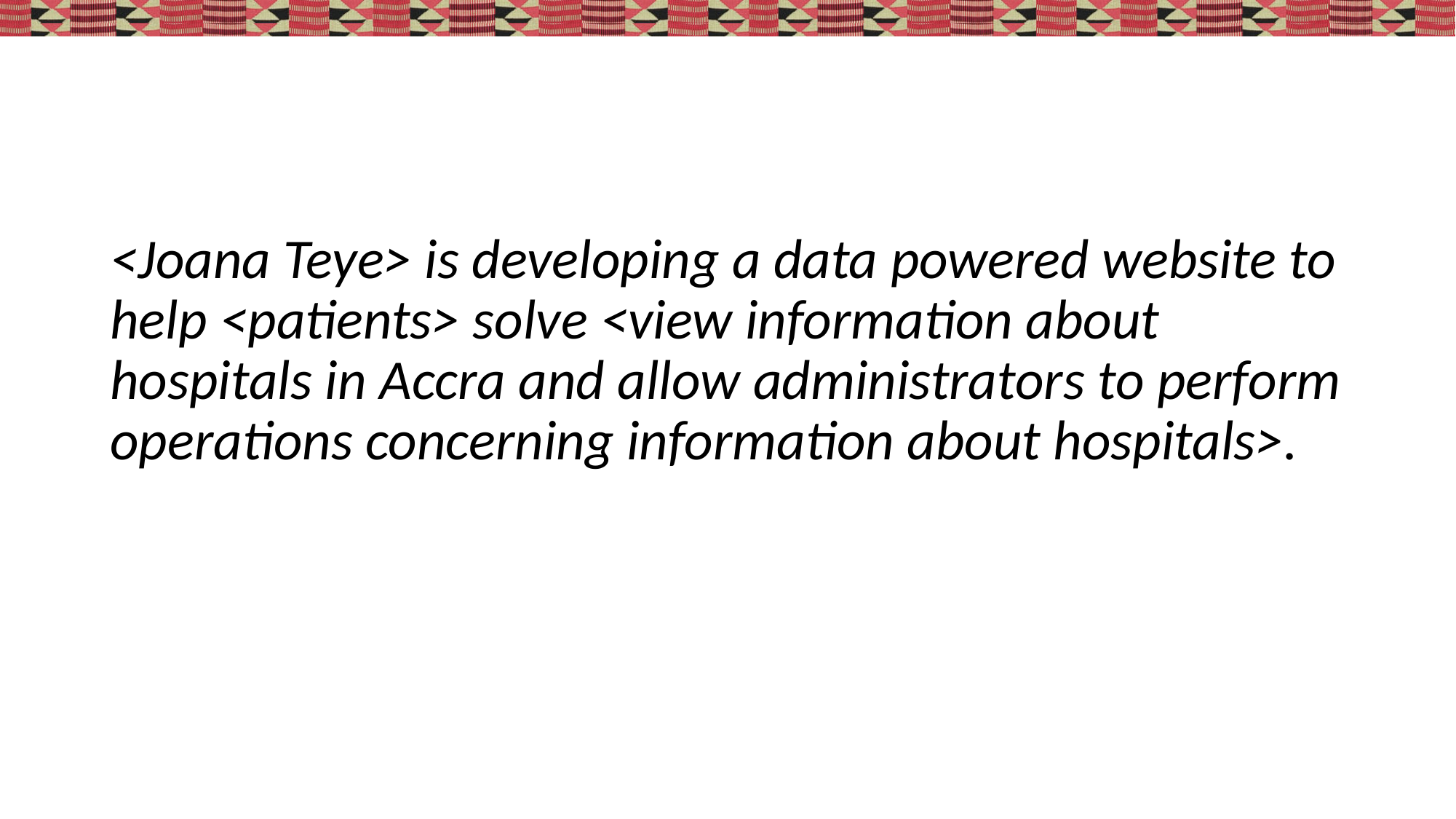

# <Joana Teye> is developing a data powered website to help <patients> solve <view information about hospitals in Accra and allow administrators to perform operations concerning information about hospitals>.